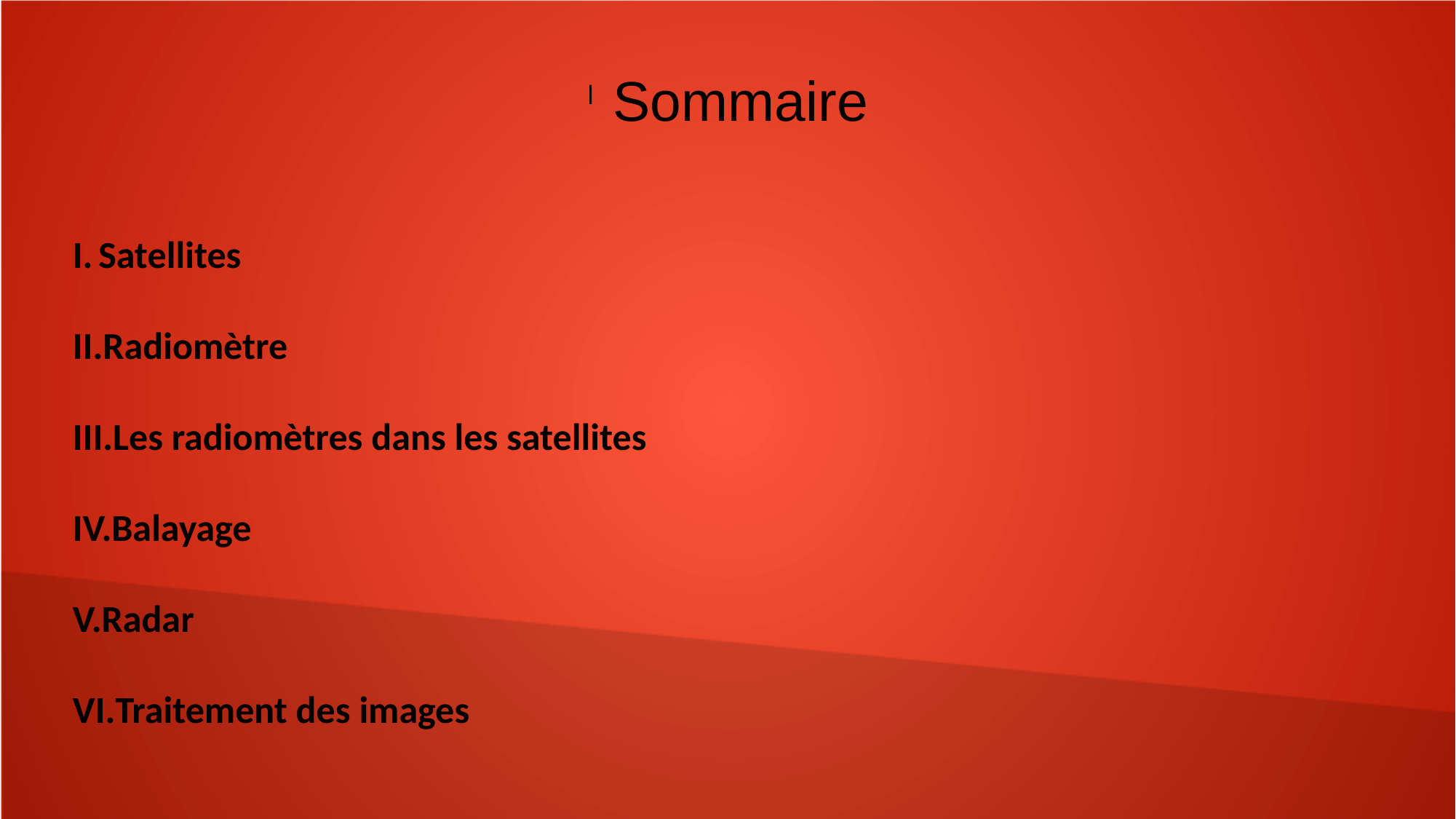

Sommaire

Satellites

Radiomètre

Les radiomètres dans les satellites

Balayage

Radar

Traitement des images